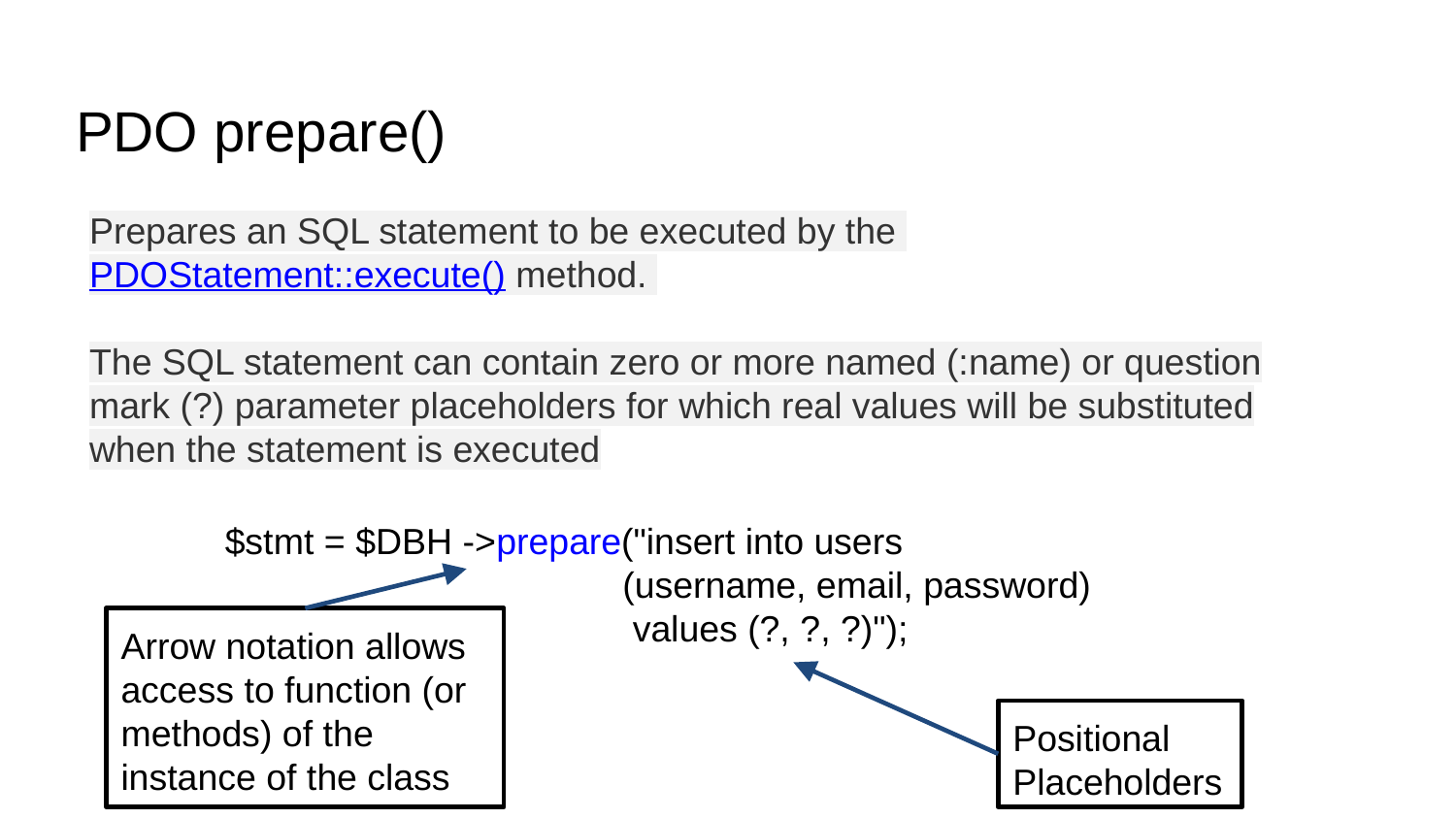

# PDO prepare()
Prepares an SQL statement to be executed by the PDOStatement::execute() method.

The SQL statement can contain zero or more named (:name) or question mark (?) parameter placeholders for which real values will be substituted when the statement is executed
$stmt = $DBH ->prepare("insert into users
                                       (username, email, password)
                                        values (?, ?, ?)");

Arrow notation allows access to function (or methods) of the instance of the class
Positional Placeholders